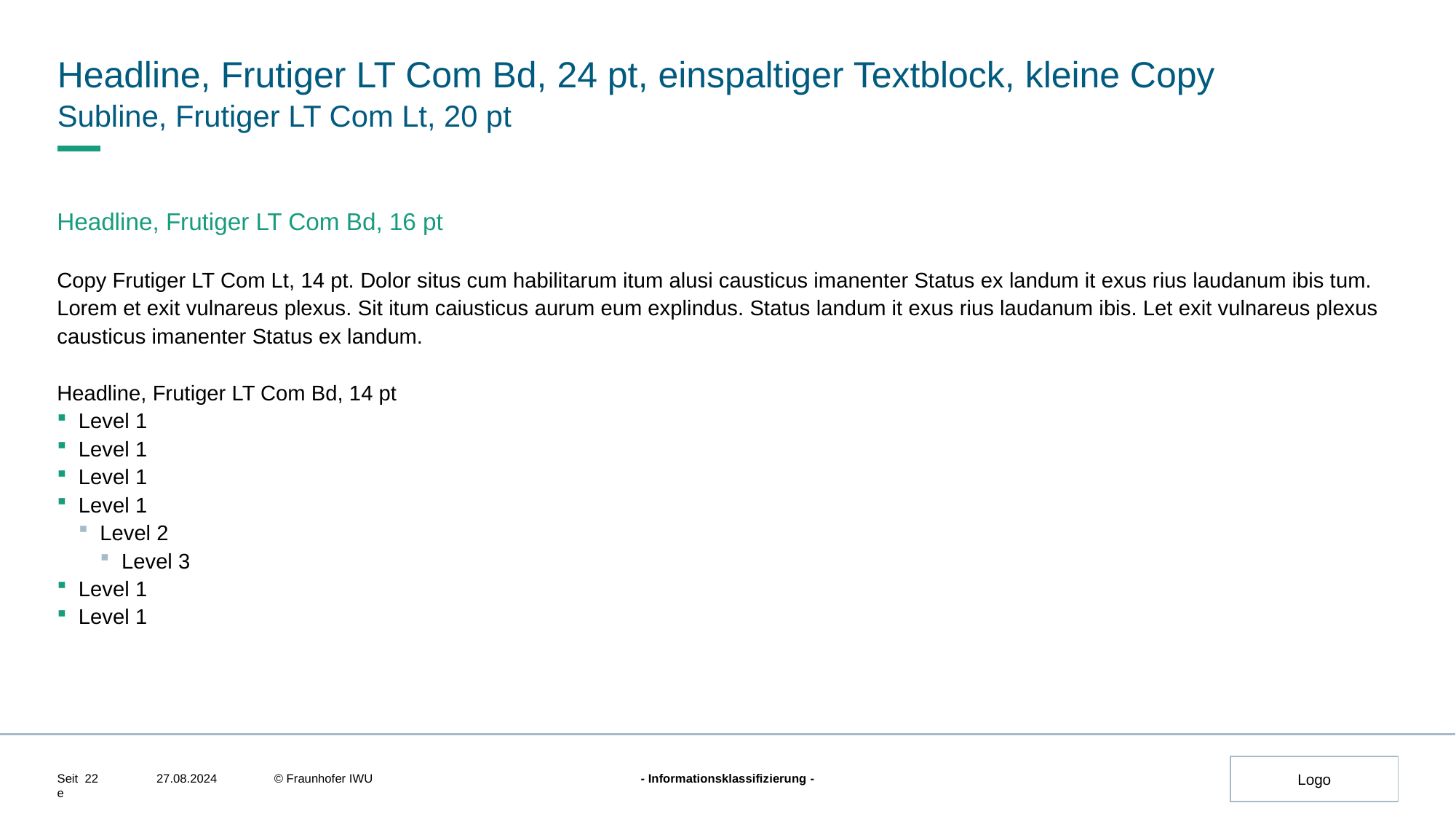

# Headline, Frutiger LT Com Bd, 24 pt, einspaltiger Textblock, kleine Copy
Subline, Frutiger LT Com Lt, 20 pt
Headline, Frutiger LT Com Bd, 16 pt
Copy Frutiger LT Com Lt, 14 pt. Dolor situs cum habilitarum itum alusi causticus imanenter Status ex landum it exus rius laudanum ibis tum. Lorem et exit vulnareus plexus. Sit itum caiusticus aurum eum explindus. Status landum it exus rius laudanum ibis. Let exit vulnareus plexus causticus imanenter Status ex landum.
Headline, Frutiger LT Com Bd, 14 pt
Level 1
Level 1
Level 1
Level 1
Level 2
Level 3
Level 1
Level 1
22
27.08.2024
© Fraunhofer IWU